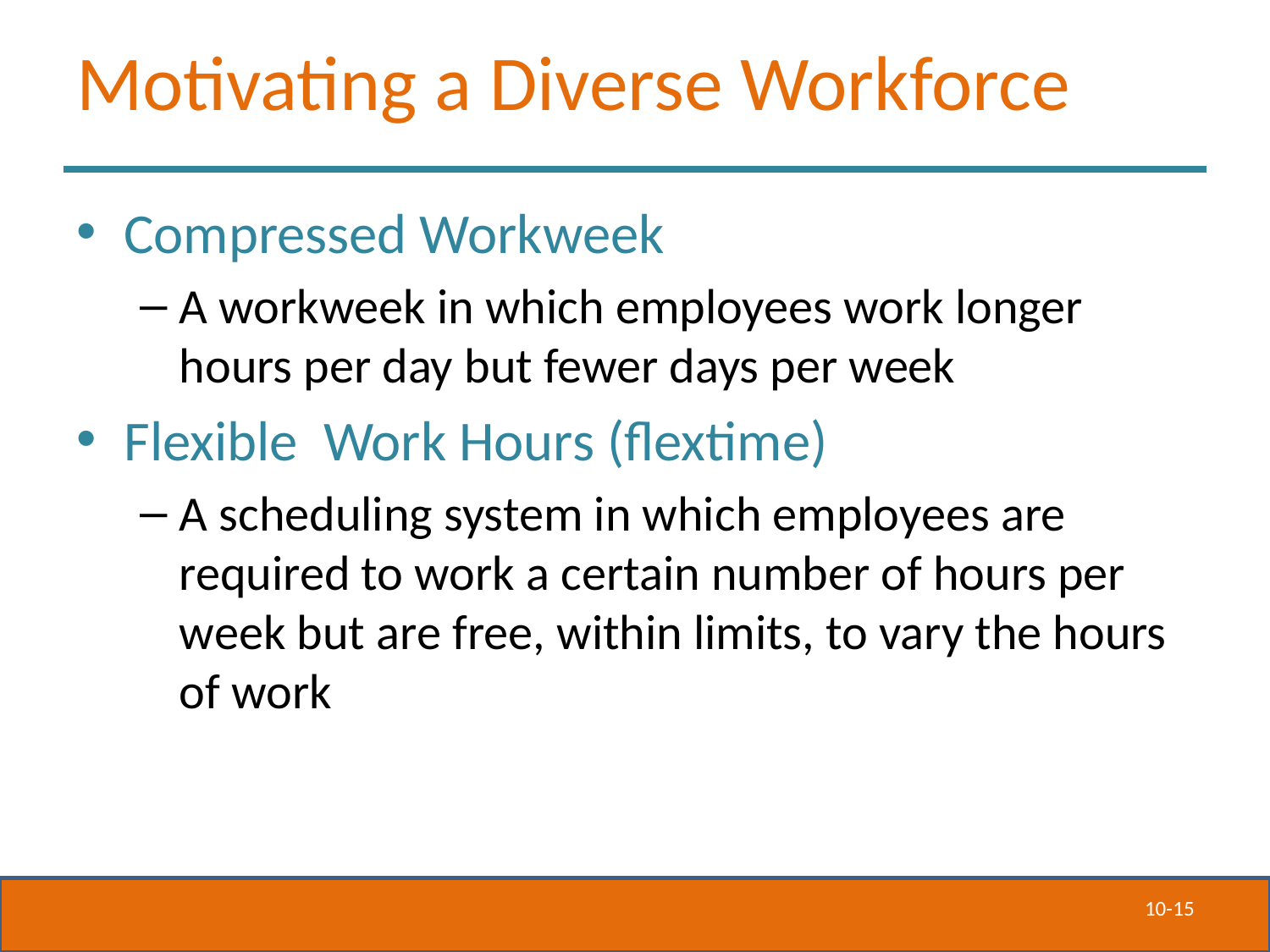

# Motivating a Diverse Workforce
Compressed Workweek
A workweek in which employees work longer hours per day but fewer days per week
Flexible  Work Hours (flextime)
A scheduling system in which employees are required to work a certain number of hours per week but are free, within limits, to vary the hours of work